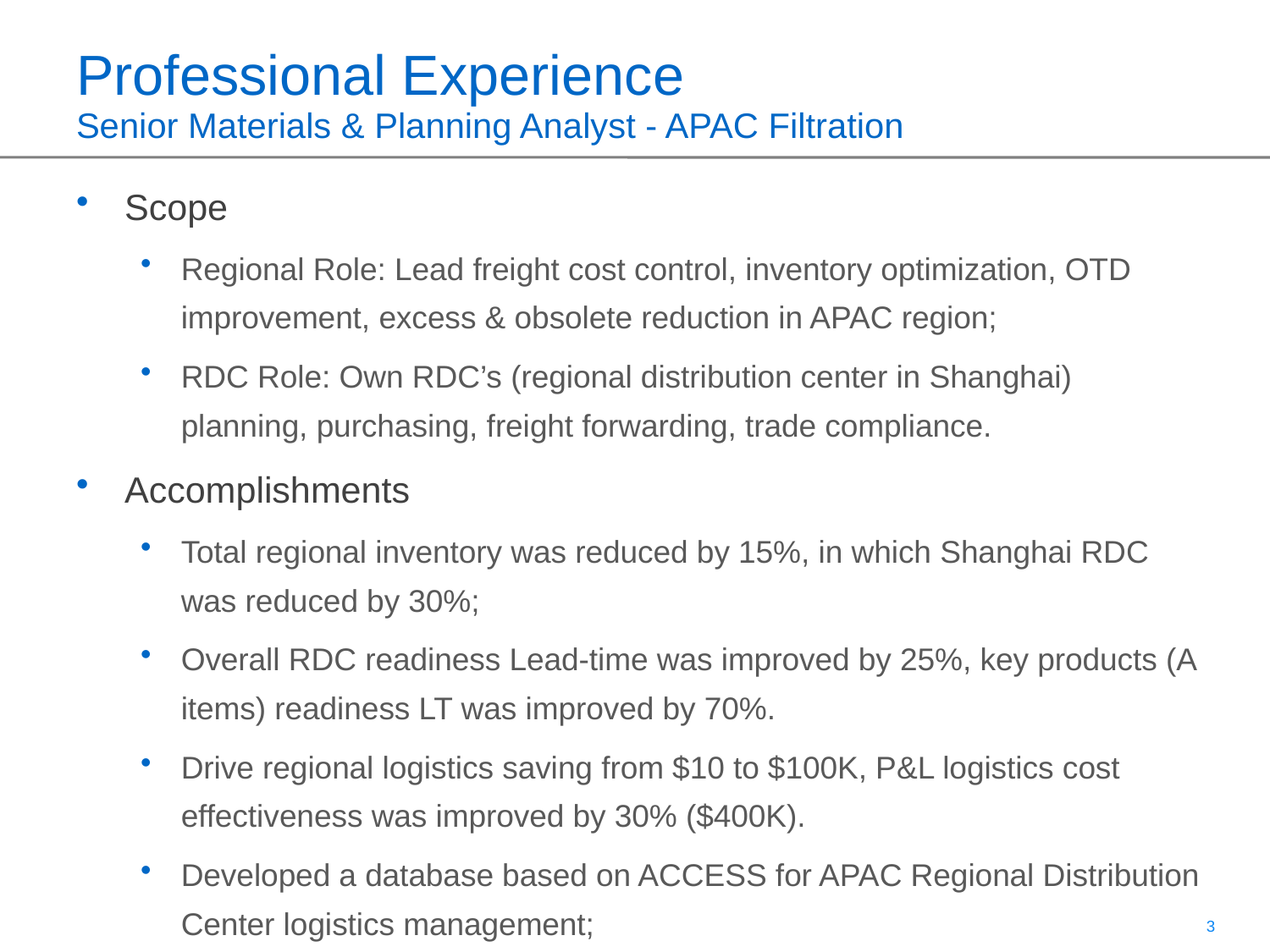

# Professional Experience Senior Materials & Planning Analyst - APAC Filtration
Scope
Regional Role: Lead freight cost control, inventory optimization, OTD improvement, excess & obsolete reduction in APAC region;
RDC Role: Own RDC’s (regional distribution center in Shanghai) planning, purchasing, freight forwarding, trade compliance.
Accomplishments
Total regional inventory was reduced by 15%, in which Shanghai RDC was reduced by 30%;
Overall RDC readiness Lead-time was improved by 25%, key products (A items) readiness LT was improved by 70%.
Drive regional logistics saving from $10 to $100K, P&L logistics cost effectiveness was improved by 30% ($400K).
Developed a database based on ACCESS for APAC Regional Distribution Center logistics management;